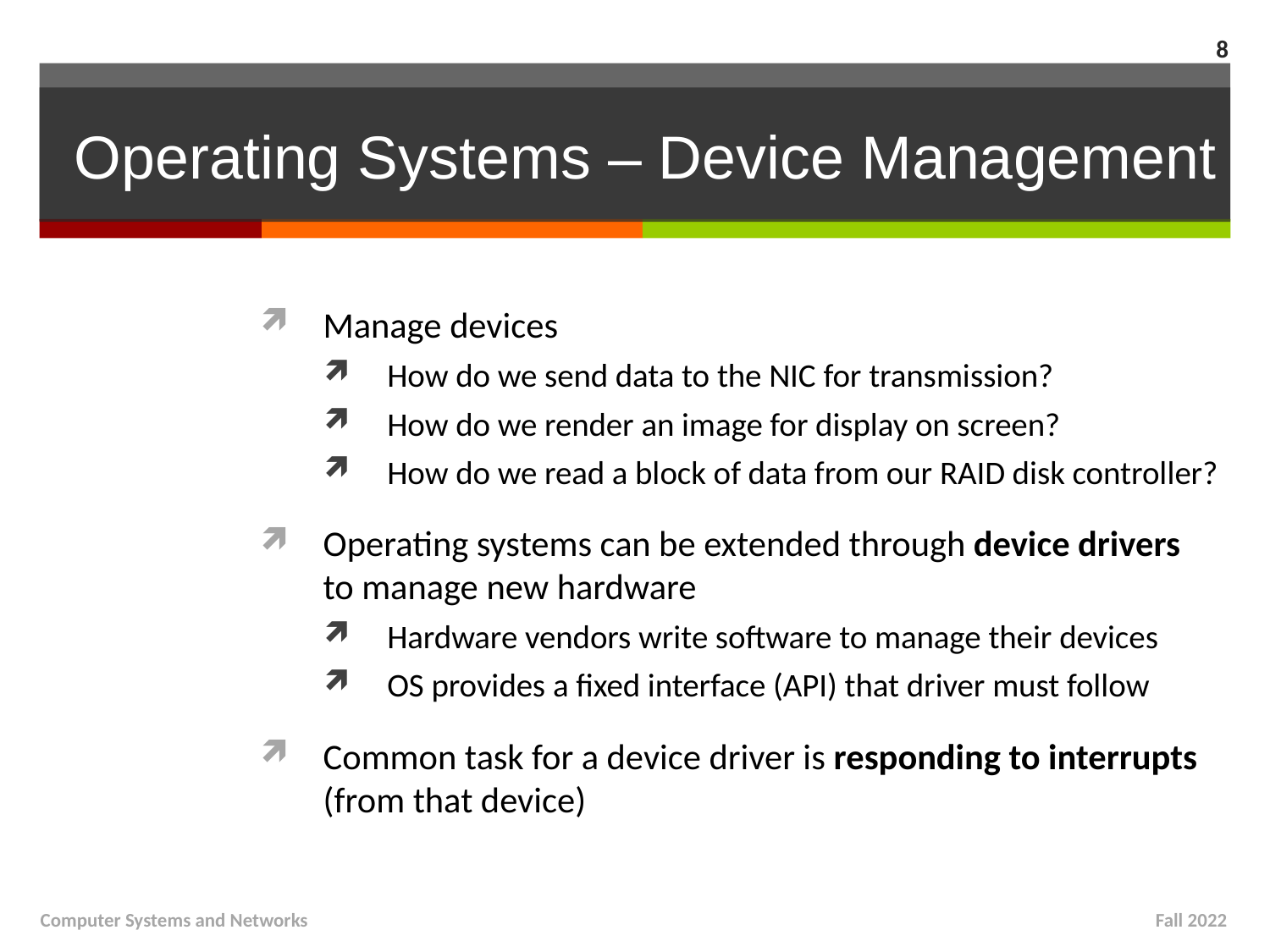

8
# Operating Systems – Device Management
Manage devices
How do we send data to the NIC for transmission?
How do we render an image for display on screen?
How do we read a block of data from our RAID disk controller?
Operating systems can be extended through device drivers to manage new hardware
Hardware vendors write software to manage their devices
OS provides a fixed interface (API) that driver must follow
Common task for a device driver is responding to interrupts (from that device)
Computer Systems and Networks
Fall 2022